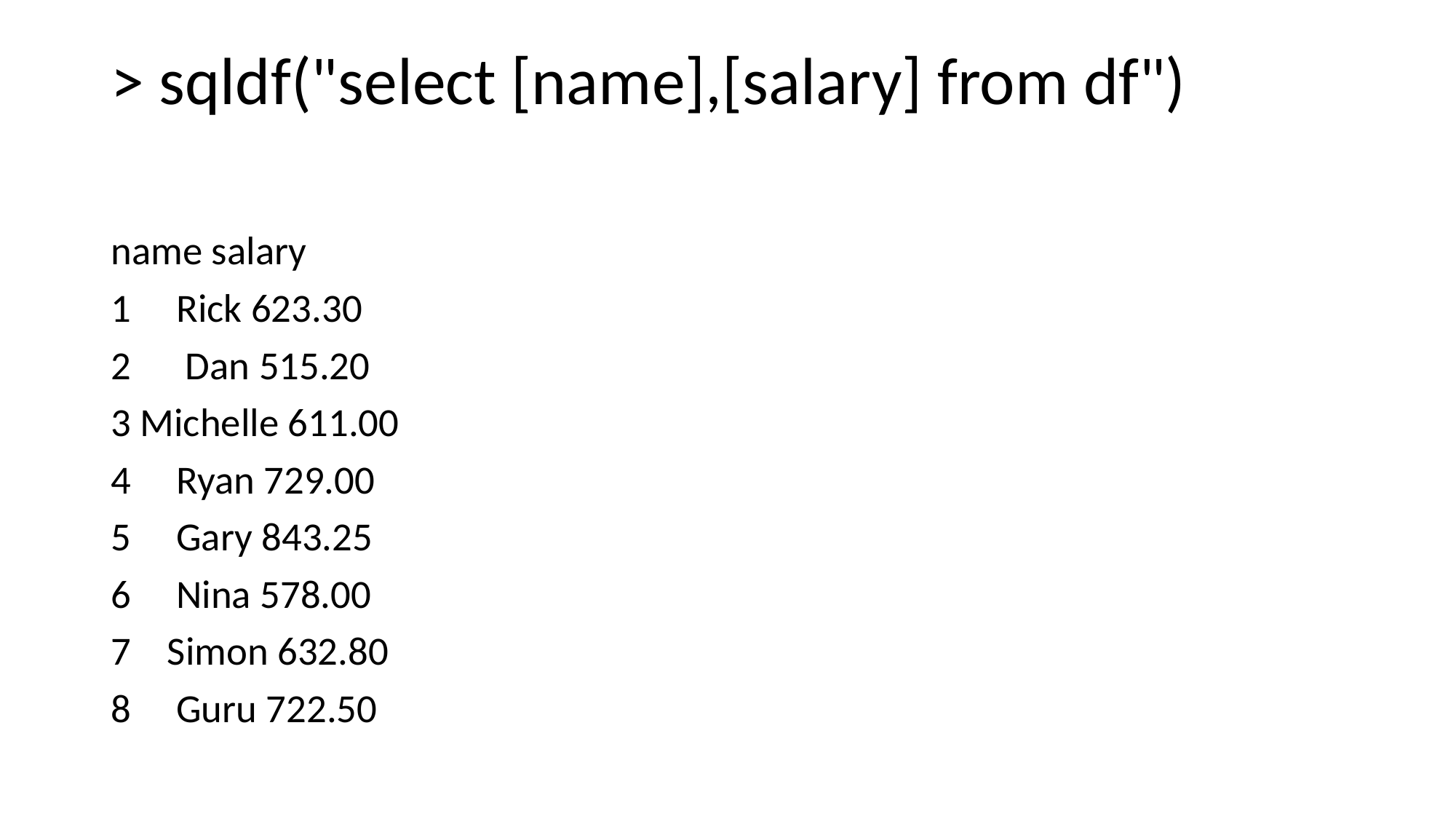

# > sqldf("select [name],[salary] from df")

name salary
1     Rick 623.30
2      Dan 515.20
3 Michelle 611.00
4     Ryan 729.00
5     Gary 843.25
6     Nina 578.00
7    Simon 632.80
8     Guru 722.50